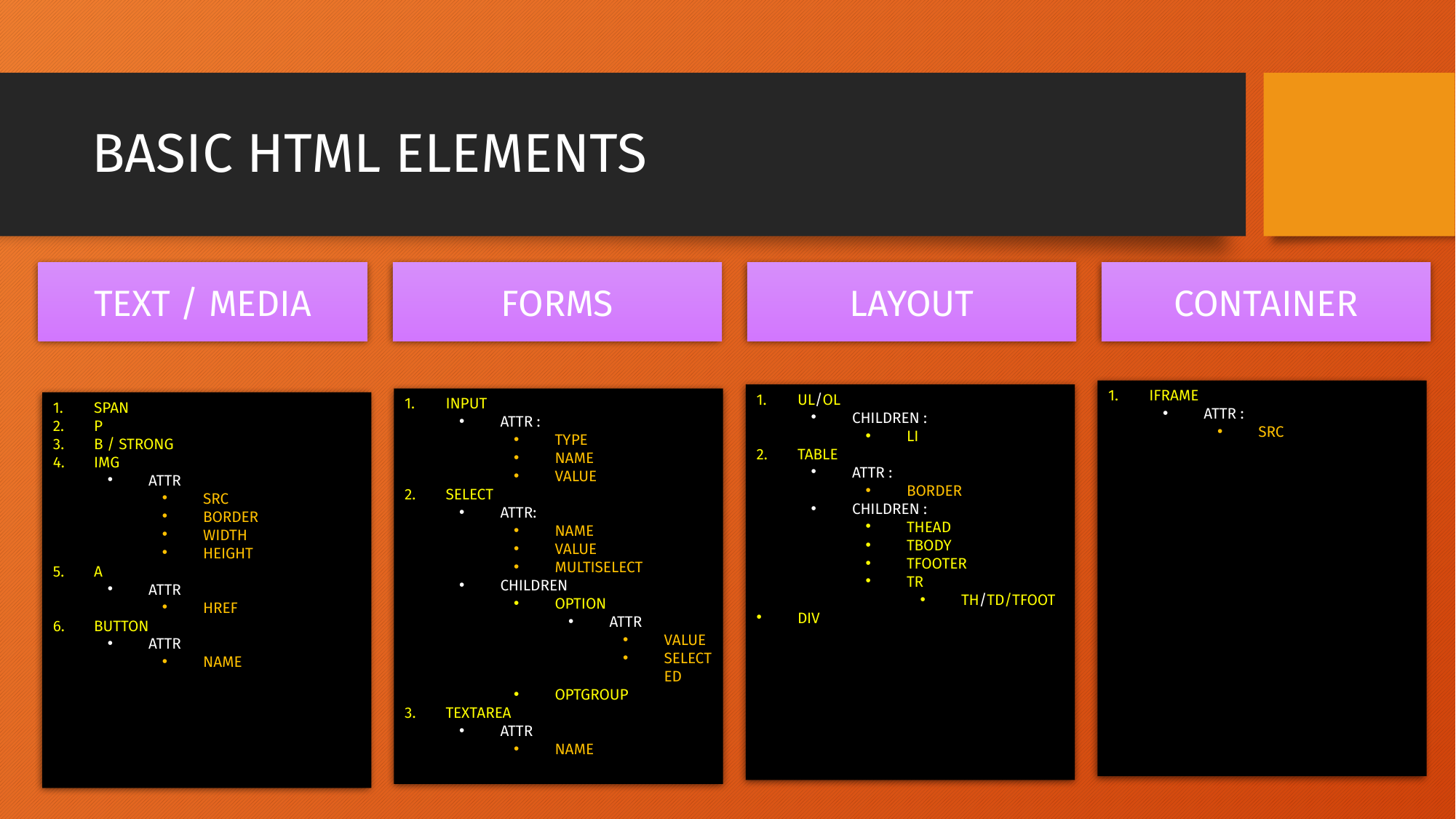

# BASIC HTML ELEMENTS
CONTAINER
FORMS
LAYOUT
TEXT / MEDIA
IFRAME
ATTR :
SRC

UL/OL
CHILDREN :
LI
TABLE
ATTR :
BORDER
CHILDREN :
THEAD
TBODY
TFOOTER
TR
TH/TD/TFOOT
DIV
INPUT
ATTR :
TYPE
NAME
VALUE
SELECT
ATTR:
NAME
VALUE
MULTISELECT
CHILDREN
OPTION
ATTR
VALUE
SELECTED
OPTGROUP
TEXTAREA
ATTR
NAME
SPAN
P
B / STRONG
IMG
ATTR
SRC
BORDER
WIDTH
HEIGHT
A
ATTR
HREF
BUTTON
ATTR
NAME